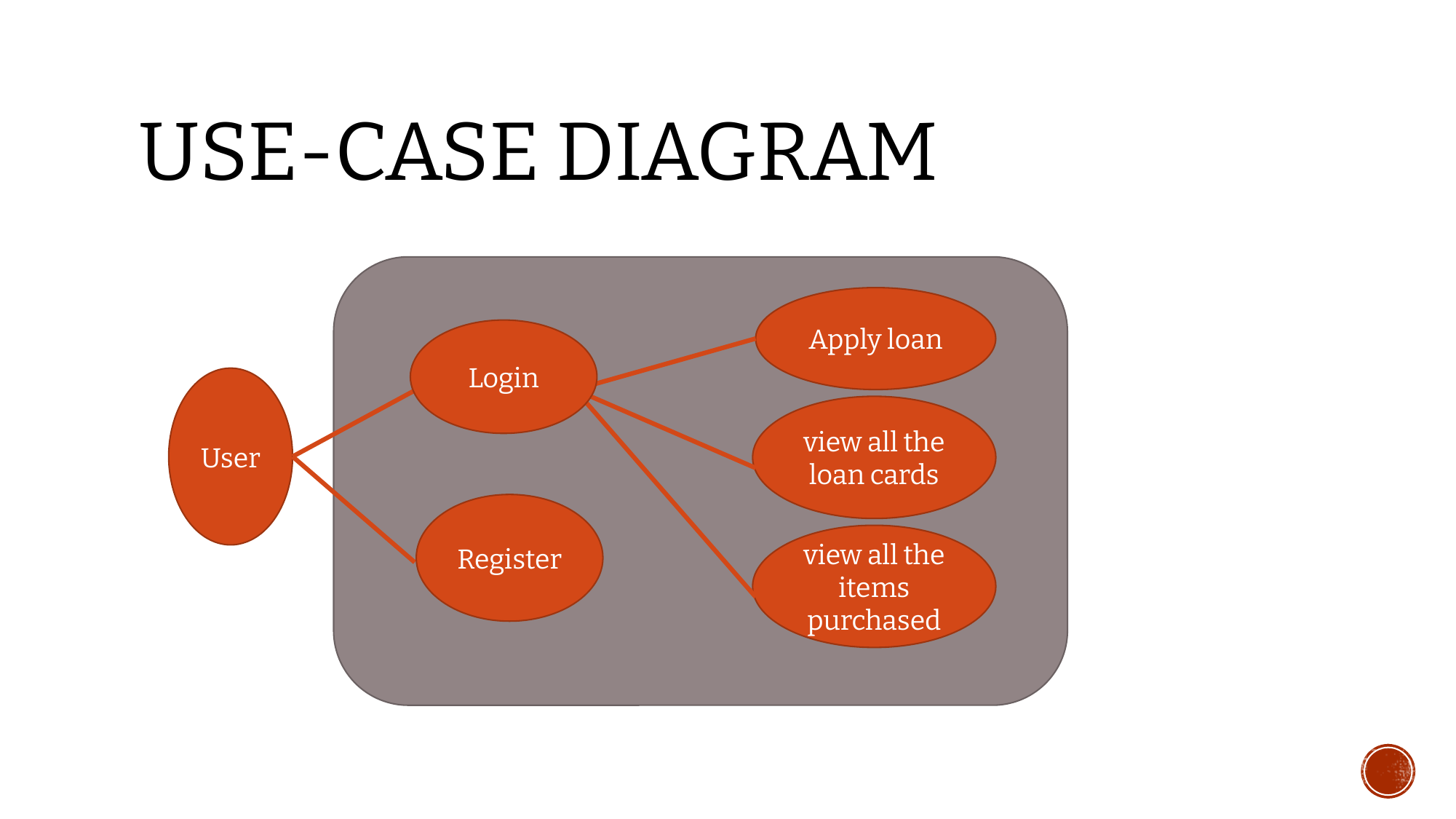

# Use-case diagram

Apply loan
Login
User
view all the loan cards
Register
view all the items purchased